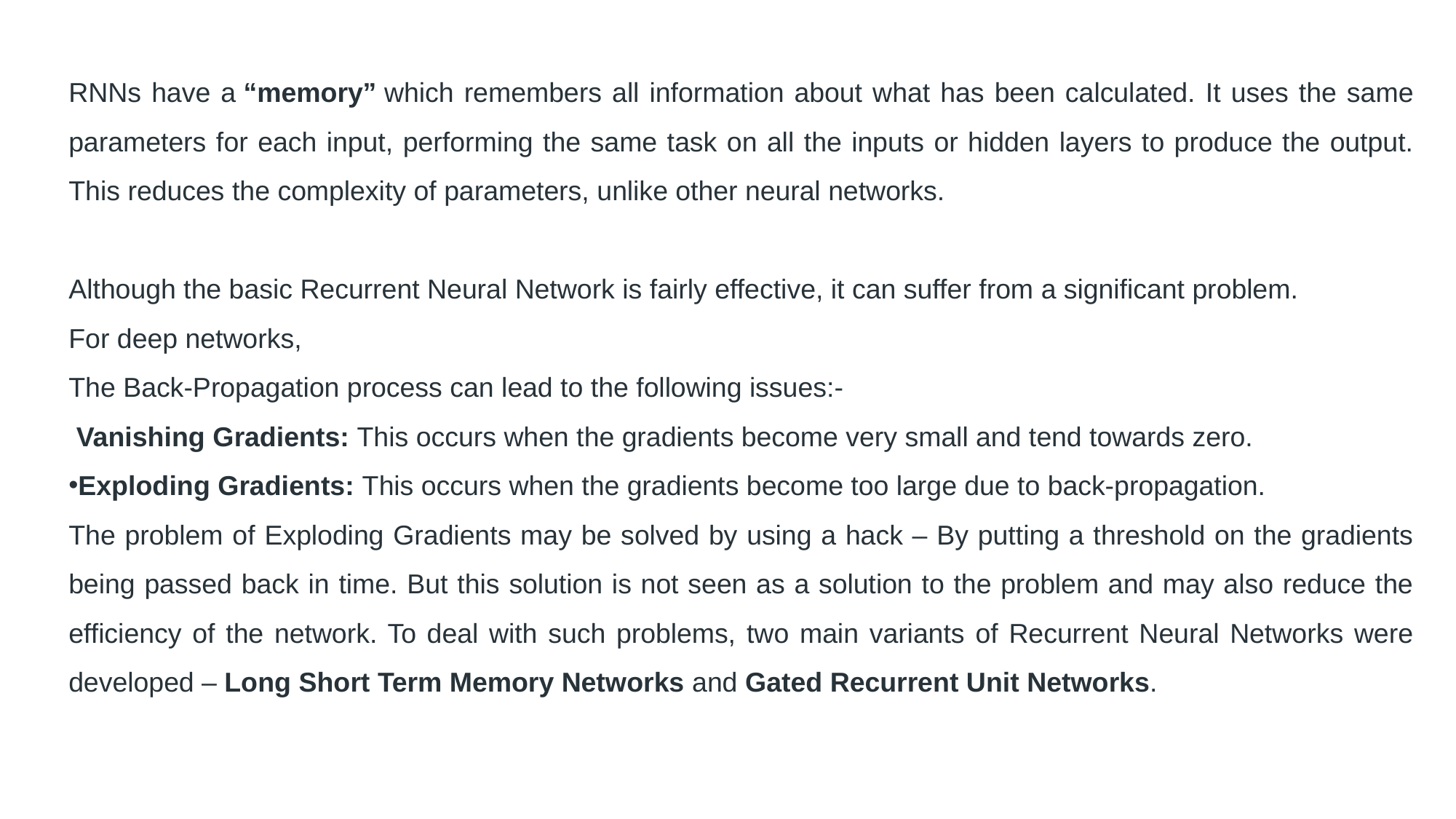

RNNs have a “memory” which remembers all information about what has been calculated. It uses the same parameters for each input, performing the same task on all the inputs or hidden layers to produce the output. This reduces the complexity of parameters, unlike other neural networks.

Although the basic Recurrent Neural Network is fairly effective, it can suffer from a significant problem.
For deep networks,
The Back-Propagation process can lead to the following issues:- 
 Vanishing Gradients: This occurs when the gradients become very small and tend towards zero.
Exploding Gradients: This occurs when the gradients become too large due to back-propagation.
The problem of Exploding Gradients may be solved by using a hack – By putting a threshold on the gradients being passed back in time. But this solution is not seen as a solution to the problem and may also reduce the efficiency of the network. To deal with such problems, two main variants of Recurrent Neural Networks were developed – Long Short Term Memory Networks and Gated Recurrent Unit Networks.